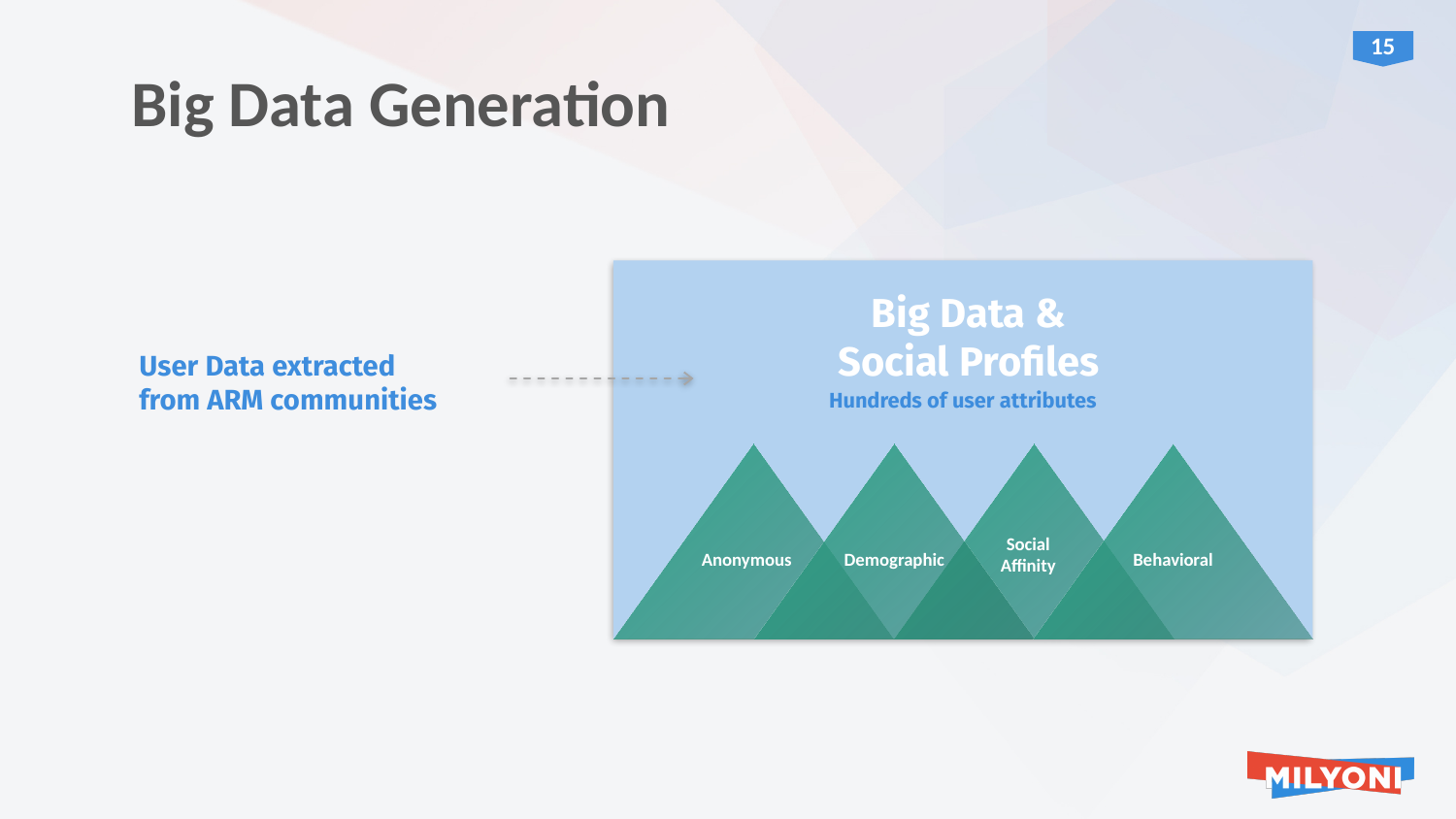

# Big Data Generation

Big Data &
Social Profiles
User Data extracted
from ARM communities
Hundreds of user attributes

Anonymous

Demographic

Social
Affinity

Behavioral